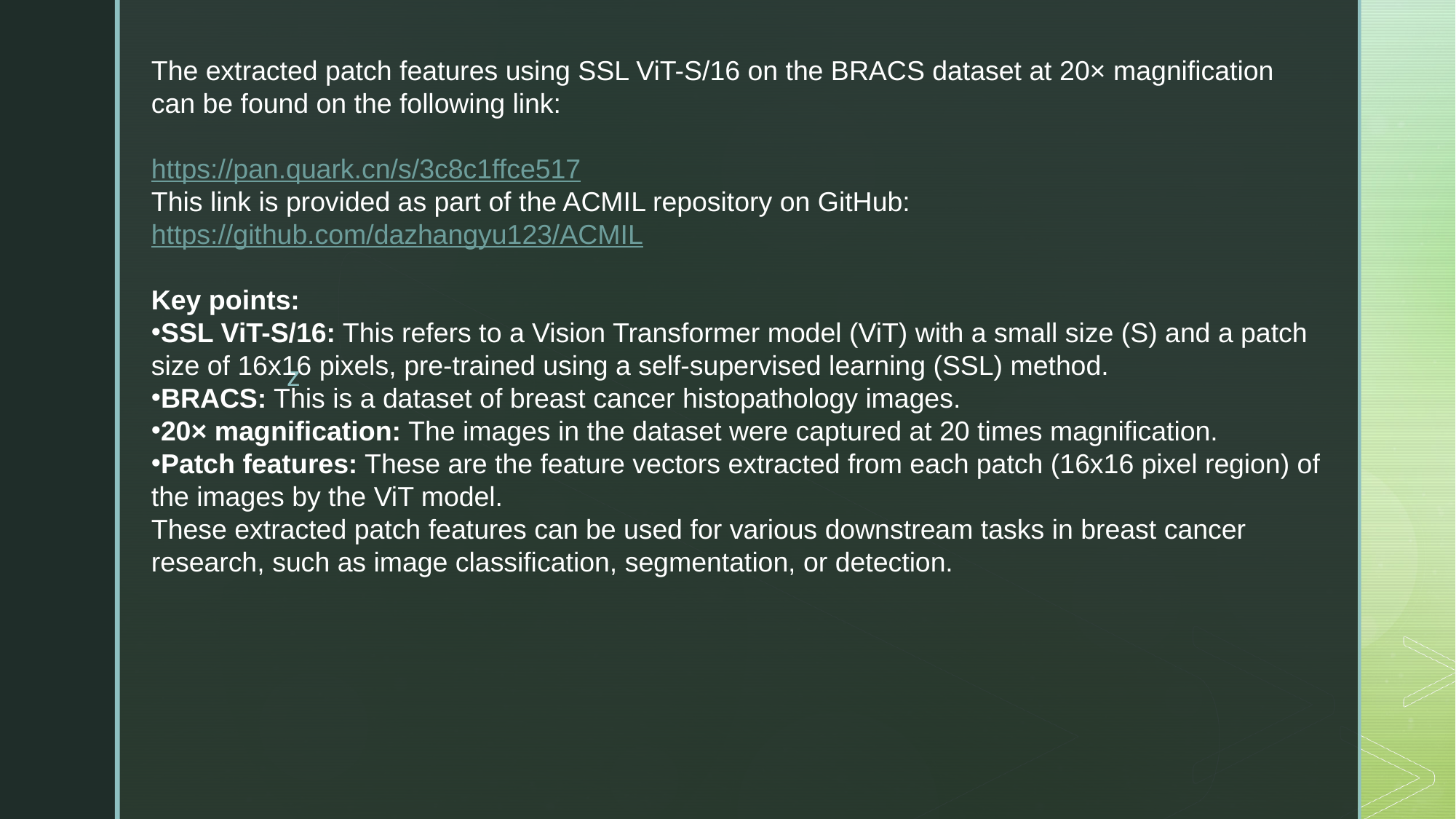

The extracted patch features using SSL ViT-S/16 on the BRACS dataset at 20× magnification can be found on the following link:

https://pan.quark.cn/s/3c8c1ffce517
This link is provided as part of the ACMIL repository on GitHub: https://github.com/dazhangyu123/ACMIL

Key points:
SSL ViT-S/16: This refers to a Vision Transformer model (ViT) with a small size (S) and a patch size of 16x16 pixels, pre-trained using a self-supervised learning (SSL) method.
BRACS: This is a dataset of breast cancer histopathology images.
20× magnification: The images in the dataset were captured at 20 times magnification.
Patch features: These are the feature vectors extracted from each patch (16x16 pixel region) of the images by the ViT model.
These extracted patch features can be used for various downstream tasks in breast cancer research, such as image classification, segmentation, or detection.